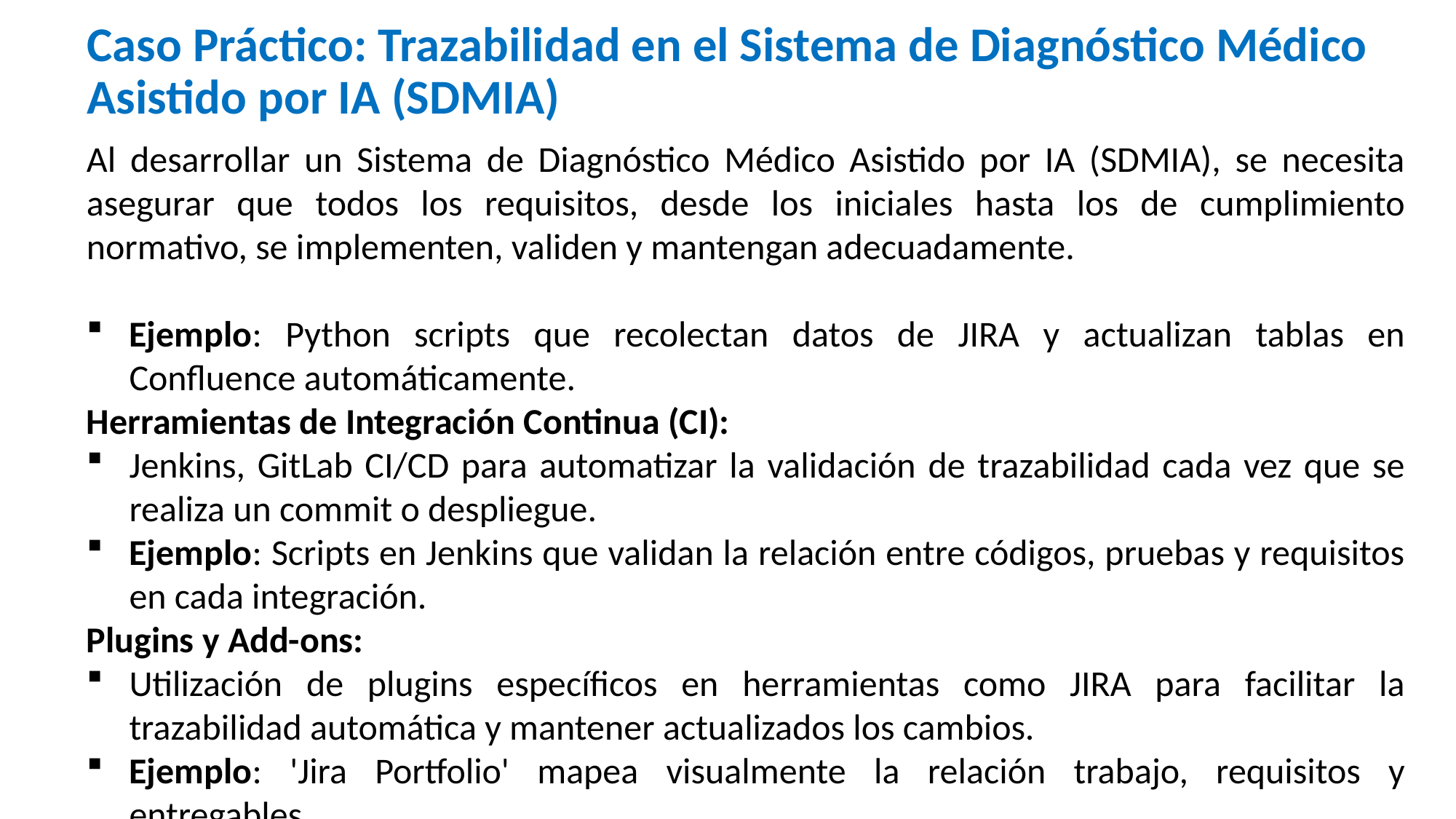

# Caso Práctico: Trazabilidad en el Sistema de Diagnóstico Médico Asistido por IA (SDMIA)
Al desarrollar un Sistema de Diagnóstico Médico Asistido por IA (SDMIA), se necesita asegurar que todos los requisitos, desde los iniciales hasta los de cumplimiento normativo, se implementen, validen y mantengan adecuadamente.

Ejemplo: Python scripts que recolectan datos de JIRA y actualizan tablas en Confluence automáticamente.
Herramientas de Integración Continua (CI):
Jenkins, GitLab CI/CD para automatizar la validación de trazabilidad cada vez que se realiza un commit o despliegue.
Ejemplo: Scripts en Jenkins que validan la relación entre códigos, pruebas y requisitos en cada integración.
Plugins y Add-ons:
Utilización de plugins específicos en herramientas como JIRA para facilitar la trazabilidad automática y mantener actualizados los cambios.
Ejemplo: 'Jira Portfolio' mapea visualmente la relación trabajo, requisitos y entregables.